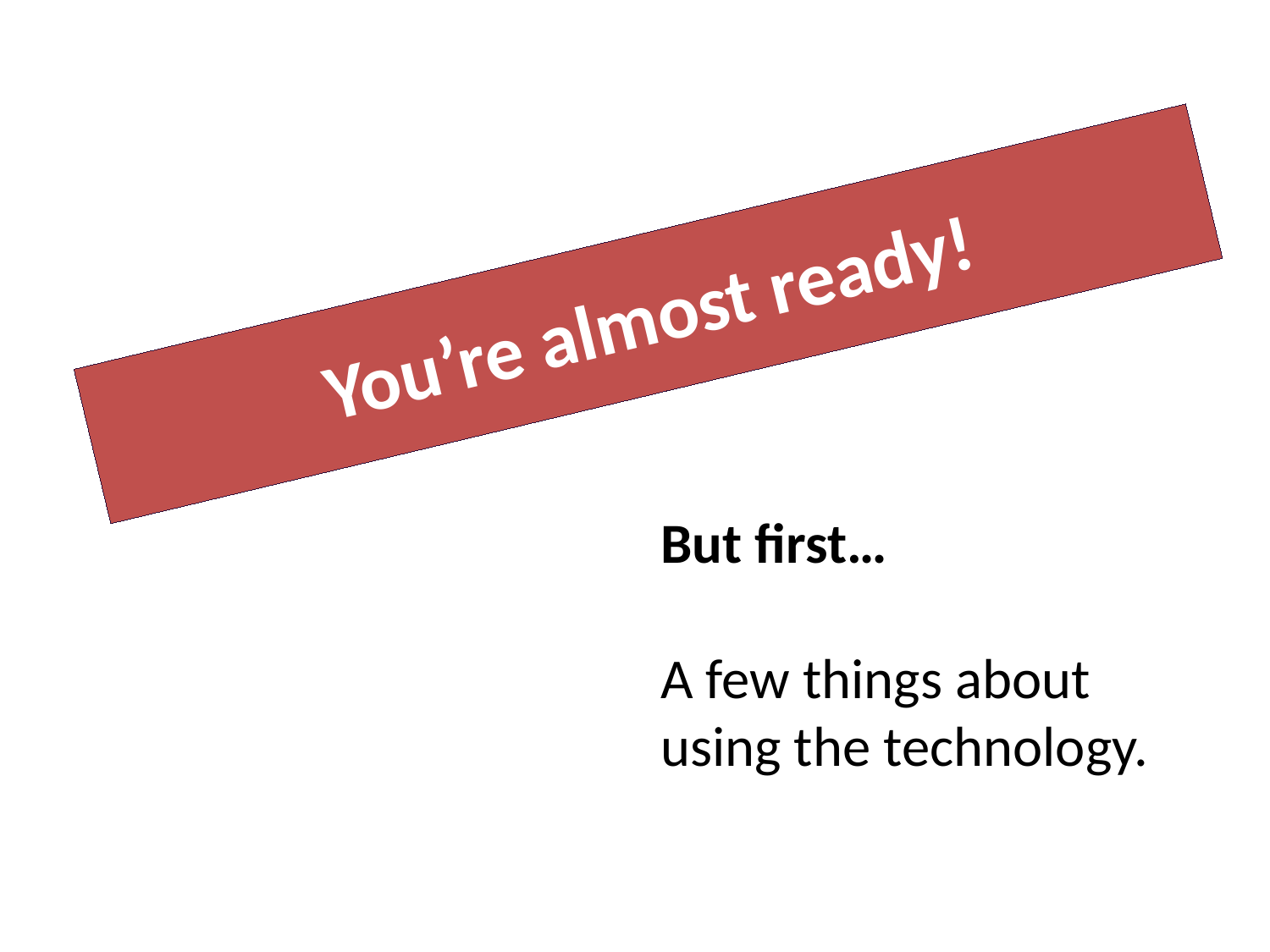

# You’re almost ready!
But first…

A few things about using the technology.